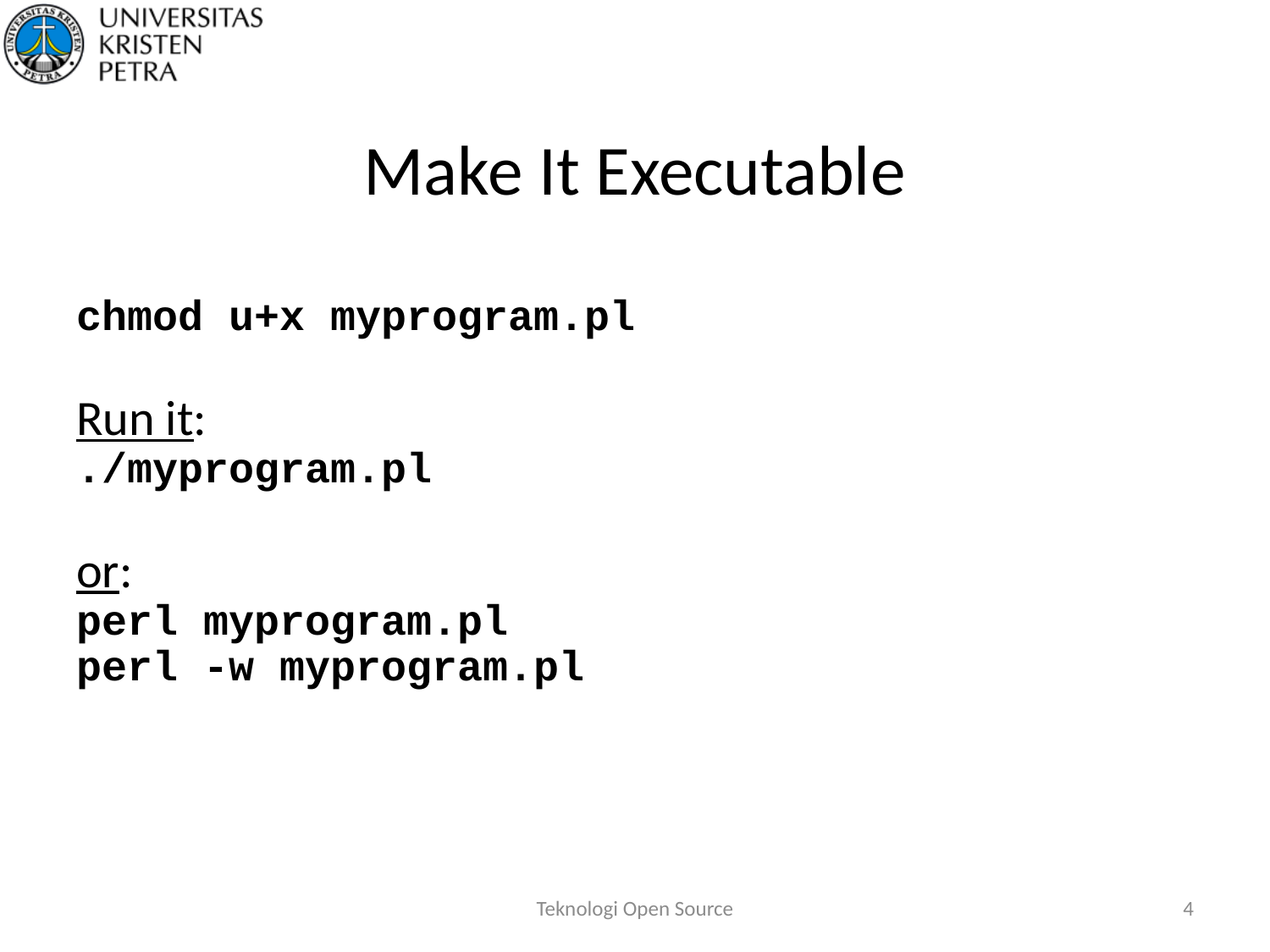

# Make It Executable

chmod u+x myprogram.pl

Run it:
./myprogram.pl

or:
perl myprogram.pl
perl -w myprogram.pl
Teknologi Open Source
4